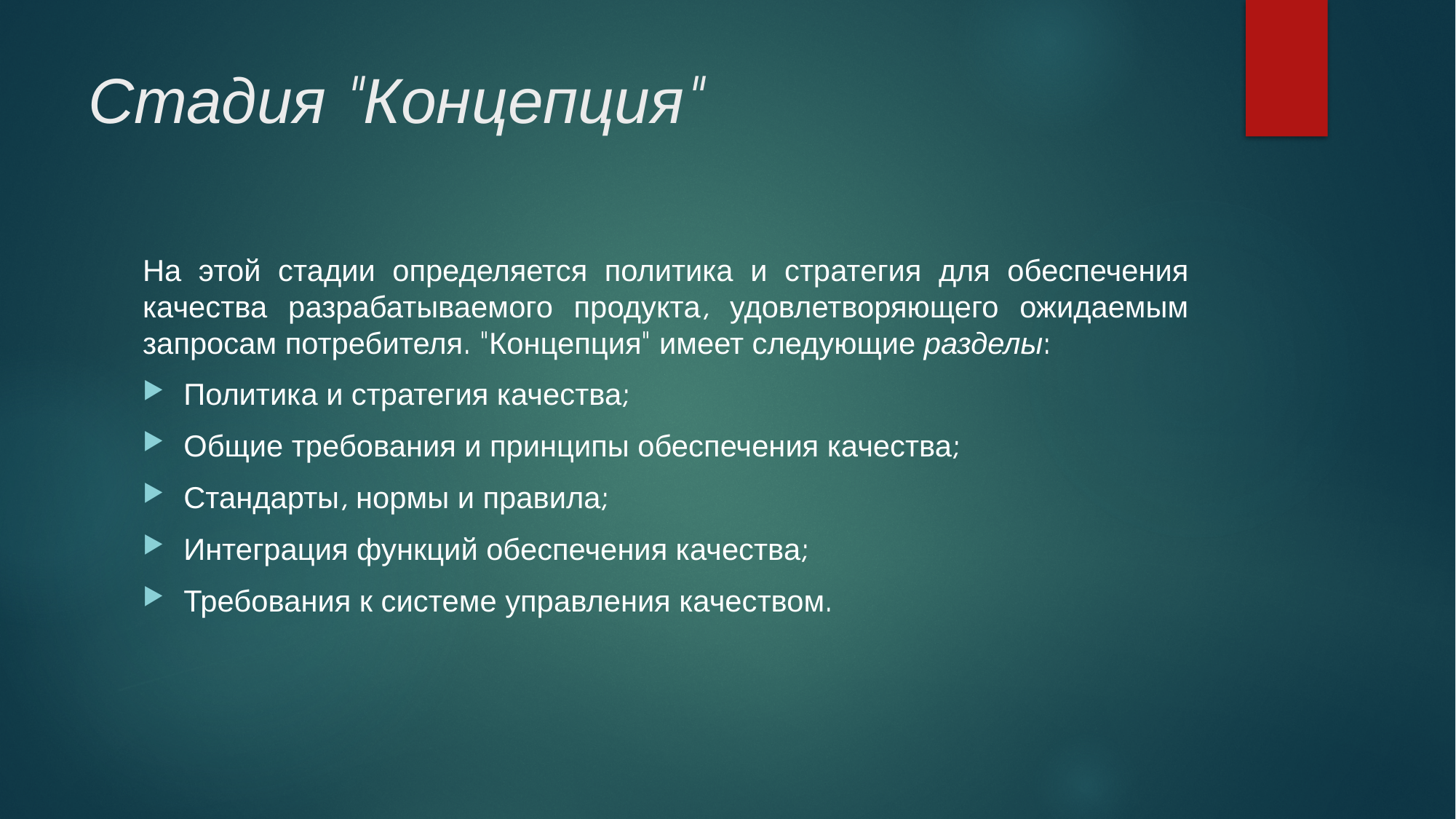

# Стадия "Концепция"
На этой стадии определяется политика и стратегия для обеспечения качества разрабатываемого продукта, удовлетворяющего ожидаемым запросам потребителя. "Концепция" имеет следующие разделы:
Политика и стратегия качества;
Общие требования и принципы обеспечения качества;
Стандарты, нормы и правила;
Интеграция функций обеспечения качества;
Требования к системе управления качеством.